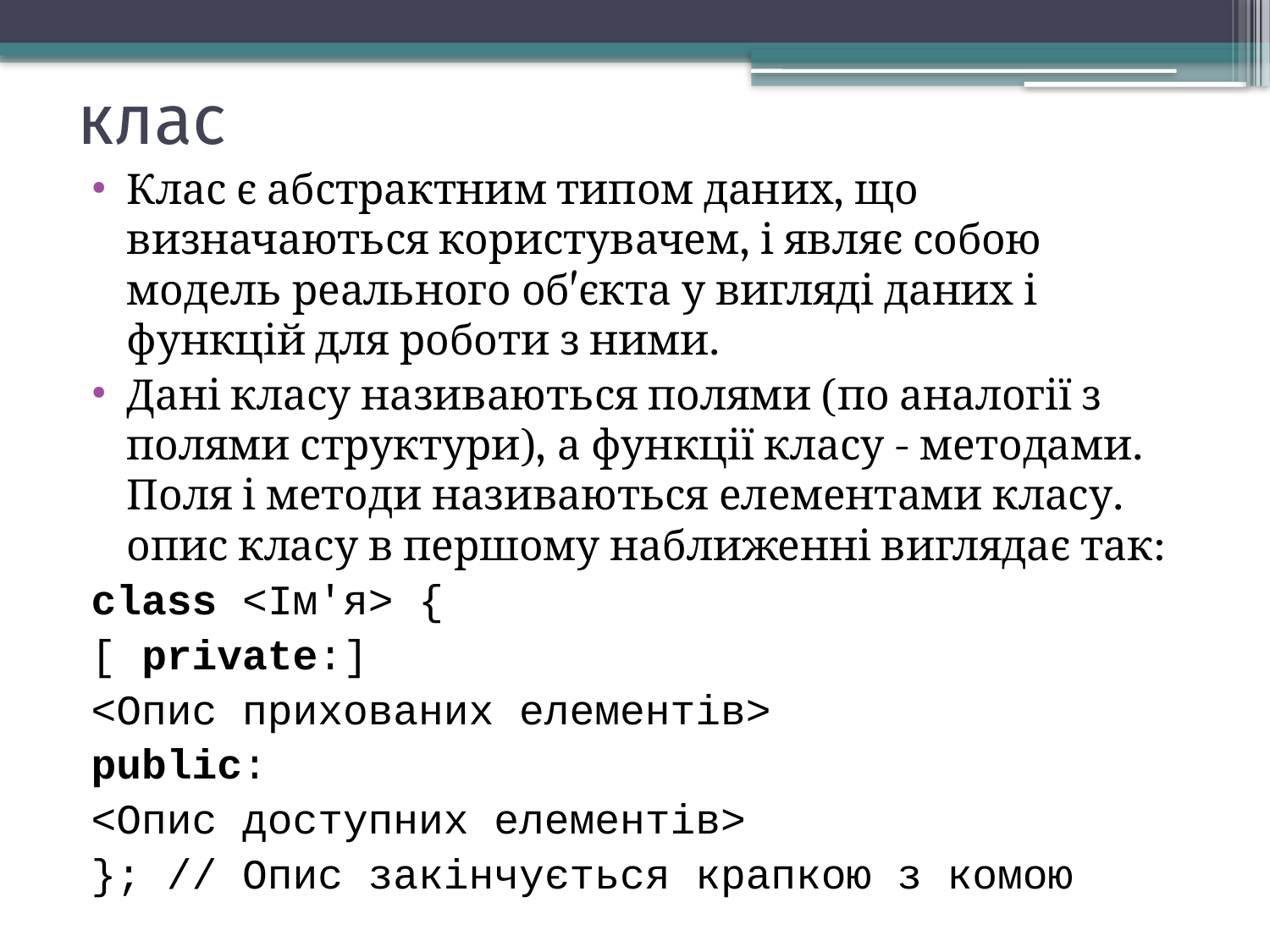

# клас
Клас є абстрактним типом даних, що визначаються користувачем, і являє собою модель реального об'єкта у вигляді даних і функцій для роботи з ними.
Дані класу називаються полями (по аналогії з полями структури), а функції класу - методами. Поля і методи називаються елементами класу. опис класу в першому наближенні виглядає так:
class <Ім'я> {
[ private:]
<Опис прихованих елементів>
public:
<Опис доступних елементів>
}; // Опис закінчується крапкою з комою